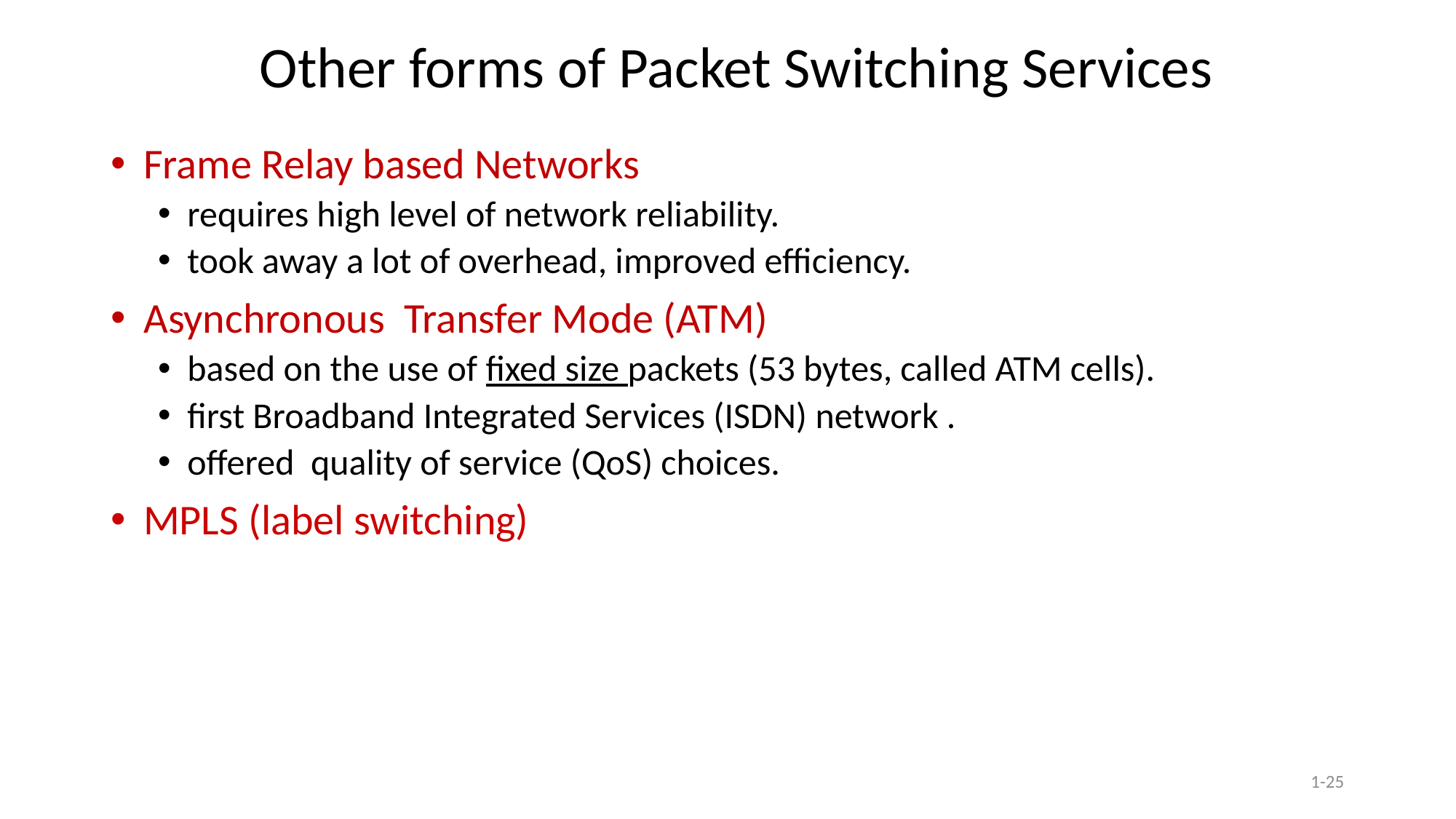

Other forms of Packet Switching Services
Frame Relay based Networks
requires high level of network reliability.
took away a lot of overhead, improved efficiency.
Asynchronous  Transfer Mode (ATM)
based on the use of fixed size packets (53 bytes, called ATM cells).
first Broadband Integrated Services (ISDN) network .
offered  quality of service (QoS) choices.
MPLS (label switching)
1-25